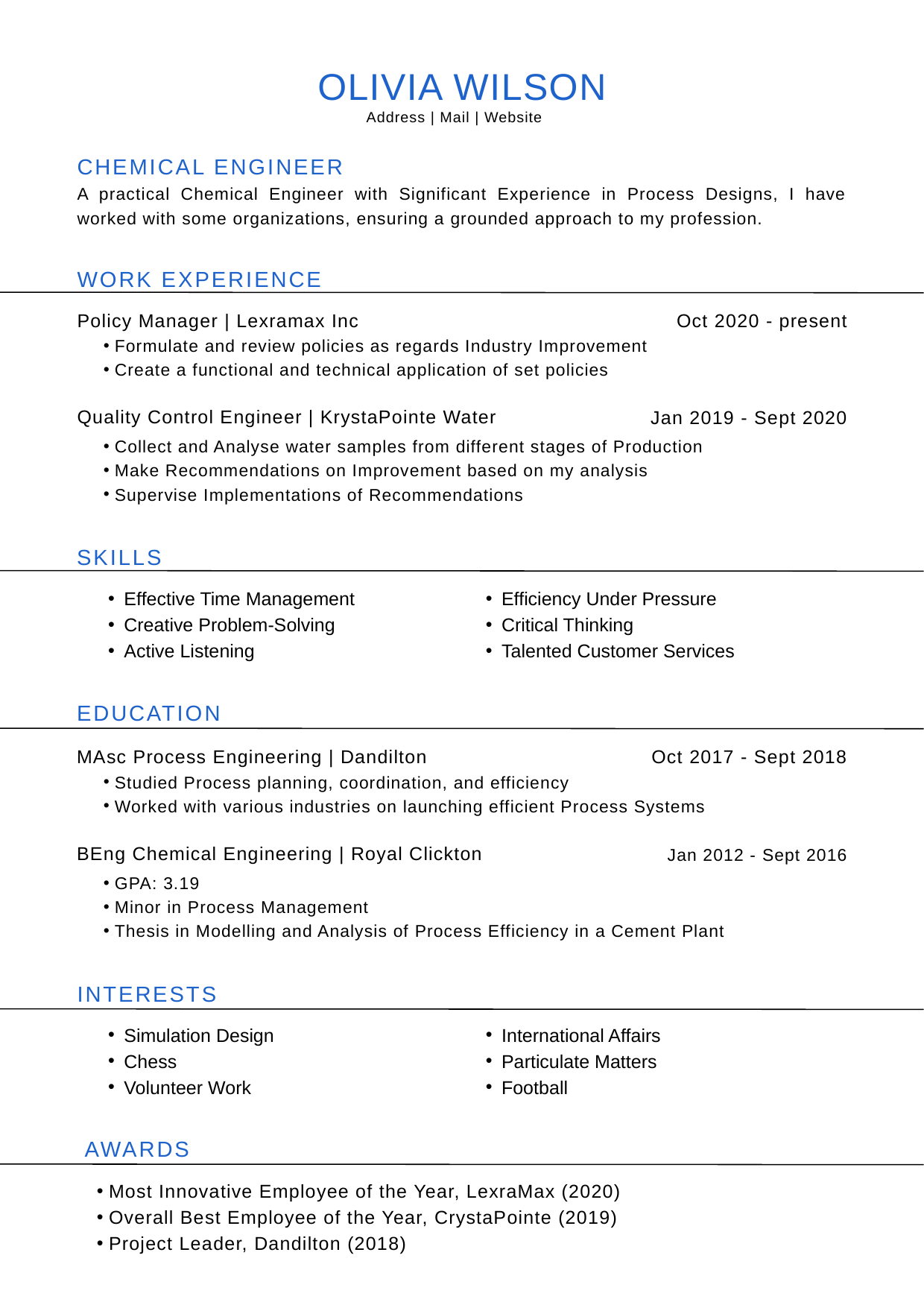

OLIVIA WILSON
Address | Mail | Website
CHEMICAL ENGINEER
A practical Chemical Engineer with Significant Experience in Process Designs, I have worked with some organizations, ensuring a grounded approach to my profession.
WORK EXPERIENCE

Policy Manager | Lexramax Inc
Oct 2020 - present
Formulate and review policies as regards Industry Improvement
Create a functional and technical application of set policies
Quality Control Engineer | KrystaPointe Water
Jan 2019 - Sept 2020
Collect and Analyse water samples from different stages of Production
Make Recommendations on Improvement based on my analysis
Supervise Implementations of Recommendations
SKILLS

Effective Time Management
Creative Problem-Solving
Active Listening
Efficiency Under Pressure
Critical Thinking
Talented Customer Services
EDUCATION

MAsc Process Engineering | Dandilton
Oct 2017 - Sept 2018
Studied Process planning, coordination, and efficiency
Worked with various industries on launching efficient Process Systems
BEng Chemical Engineering | Royal Clickton
Jan 2012 - Sept 2016
GPA: 3.19
Minor in Process Management
Thesis in Modelling and Analysis of Process Efficiency in a Cement Plant
INTERESTS

Simulation Design
Chess
Volunteer Work
International Affairs
Particulate Matters
Football
AWARDS

Most Innovative Employee of the Year, LexraMax (2020)
Overall Best Employee of the Year, CrystaPointe (2019)
Project Leader, Dandilton (2018)